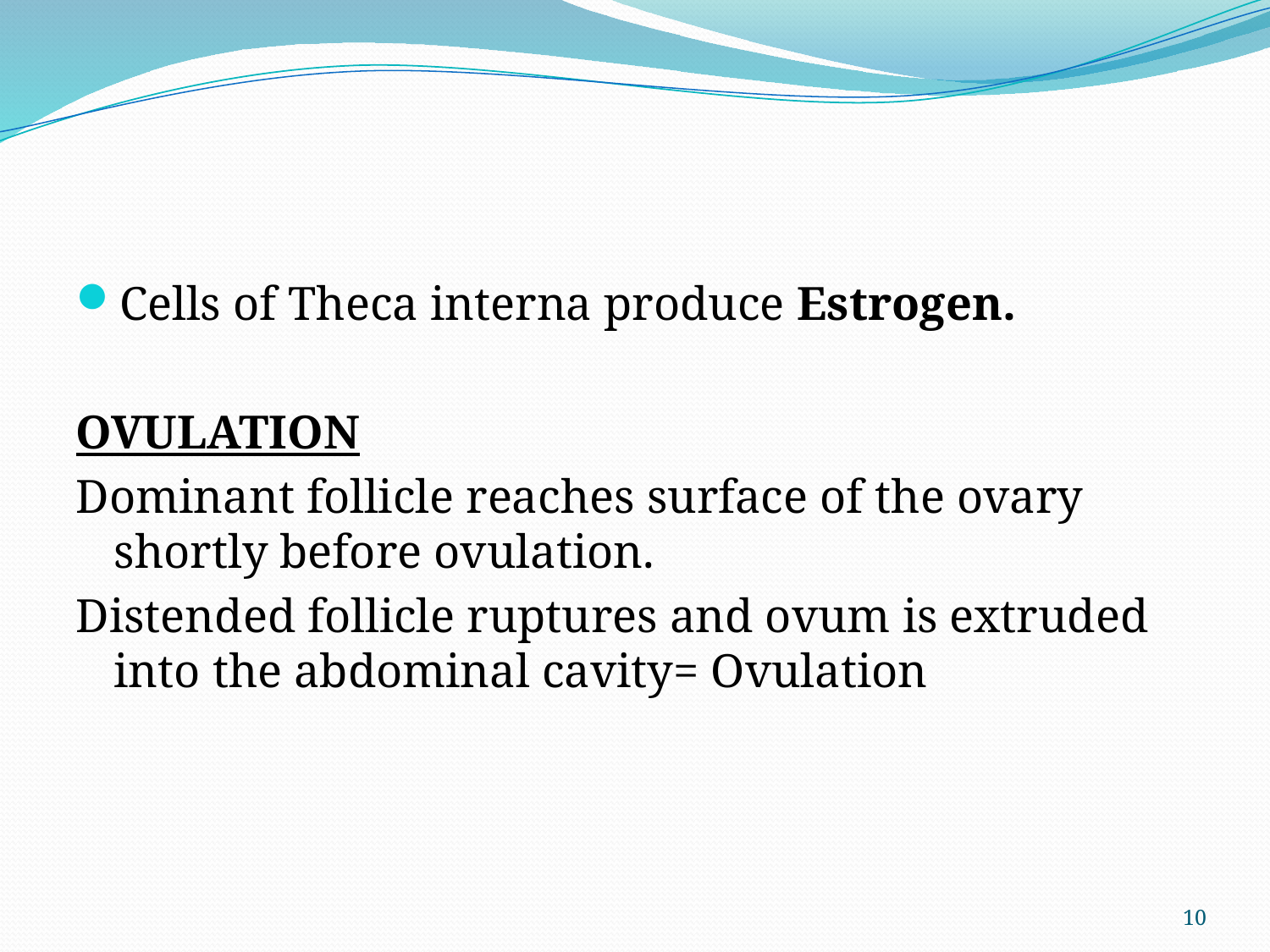

#
Cells of Theca interna produce Estrogen.

OVULATION
Dominant follicle reaches surface of the ovary shortly before ovulation.
Distended follicle ruptures and ovum is extruded into the abdominal cavity= Ovulation

10